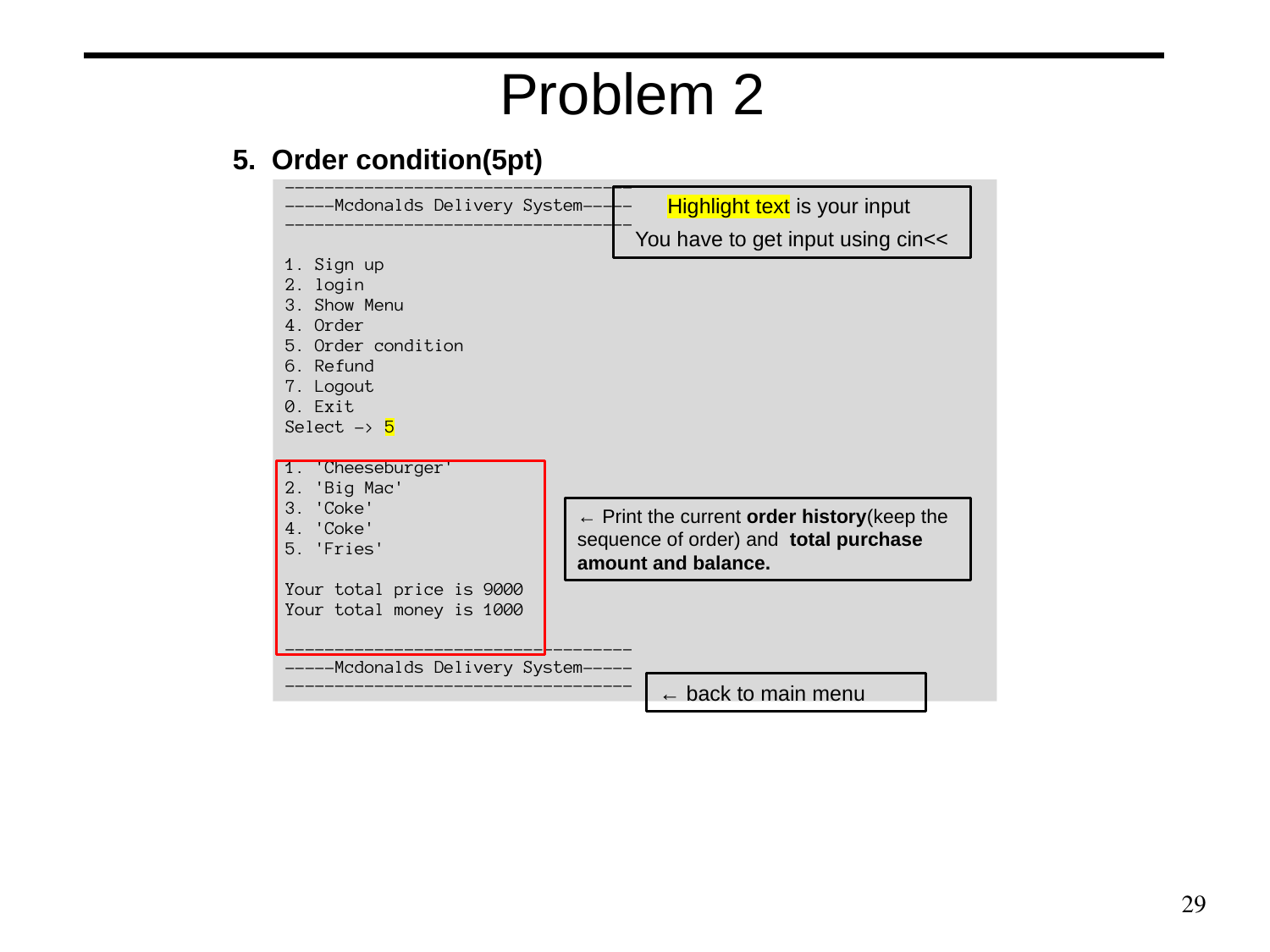

Problem 2
5.  Order condition(5pt)
-----------------------------------
-----Mcdonalds Delivery System-----
-----------------------------------

1. Sign up
2. login
3. Show Menu
4. Order
5. Order condition
6. Refund
7. Logout
0. Exit
Select -> 5

1. 'Cheeseburger'
2. 'Big Mac'
3. 'Coke'
4. 'Coke'
5. 'Fries'

Your total price is 9000
Your total money is 1000

-----------------------------------
-----Mcdonalds Delivery System-----
-----------------------------------
Highlight text is your input
You have to get input using cin<<

← Print the current order history(keep the sequence of order) and  total purchase amount and balance.
← back to main menu